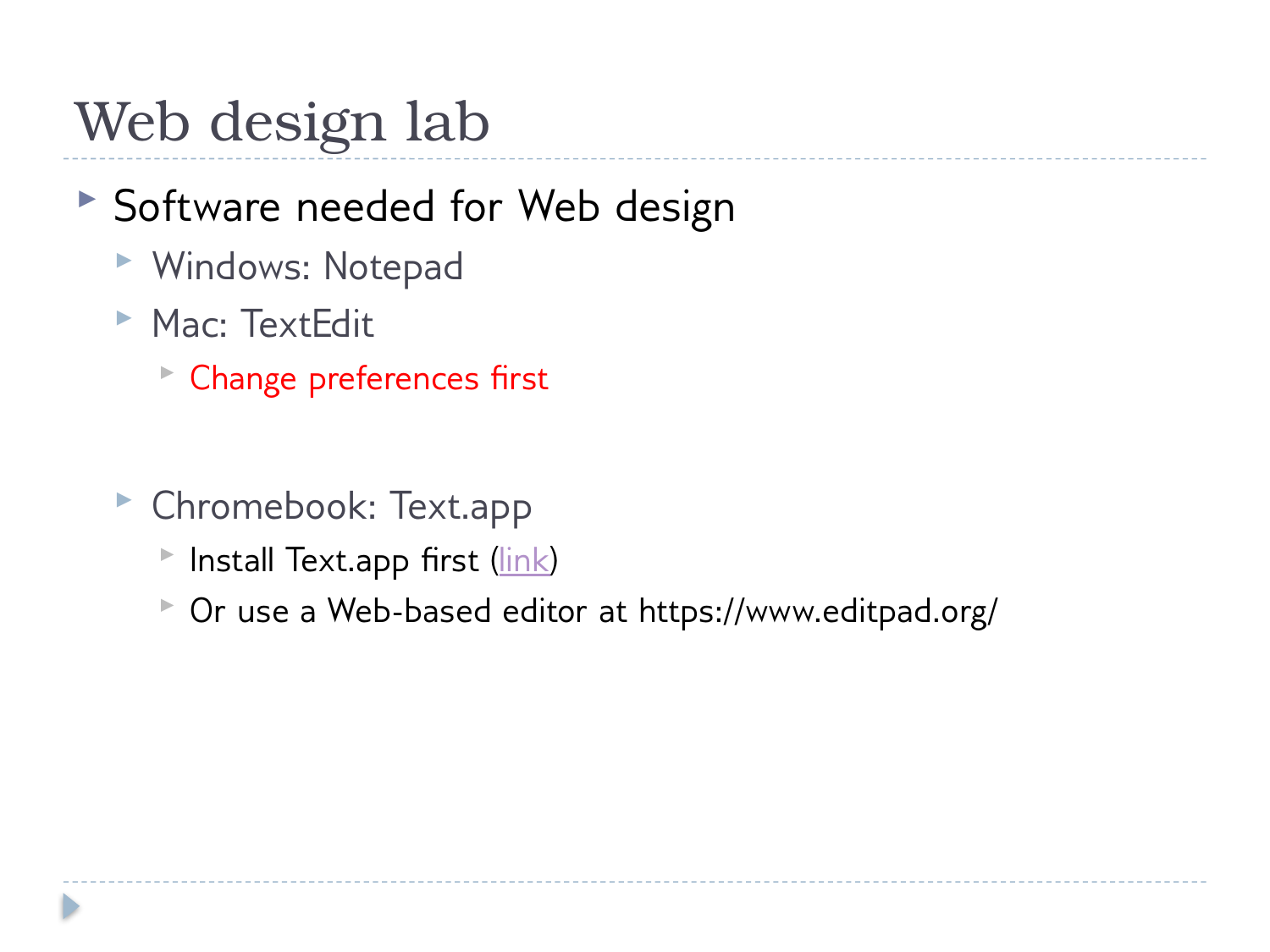

# Web design lab
Software needed for Web design
Windows: Notepad
Mac: TextEdit
Change preferences first

Chromebook: Text.app
Install Text.app first (link)
Or use a Web-based editor at https://www.editpad.org/